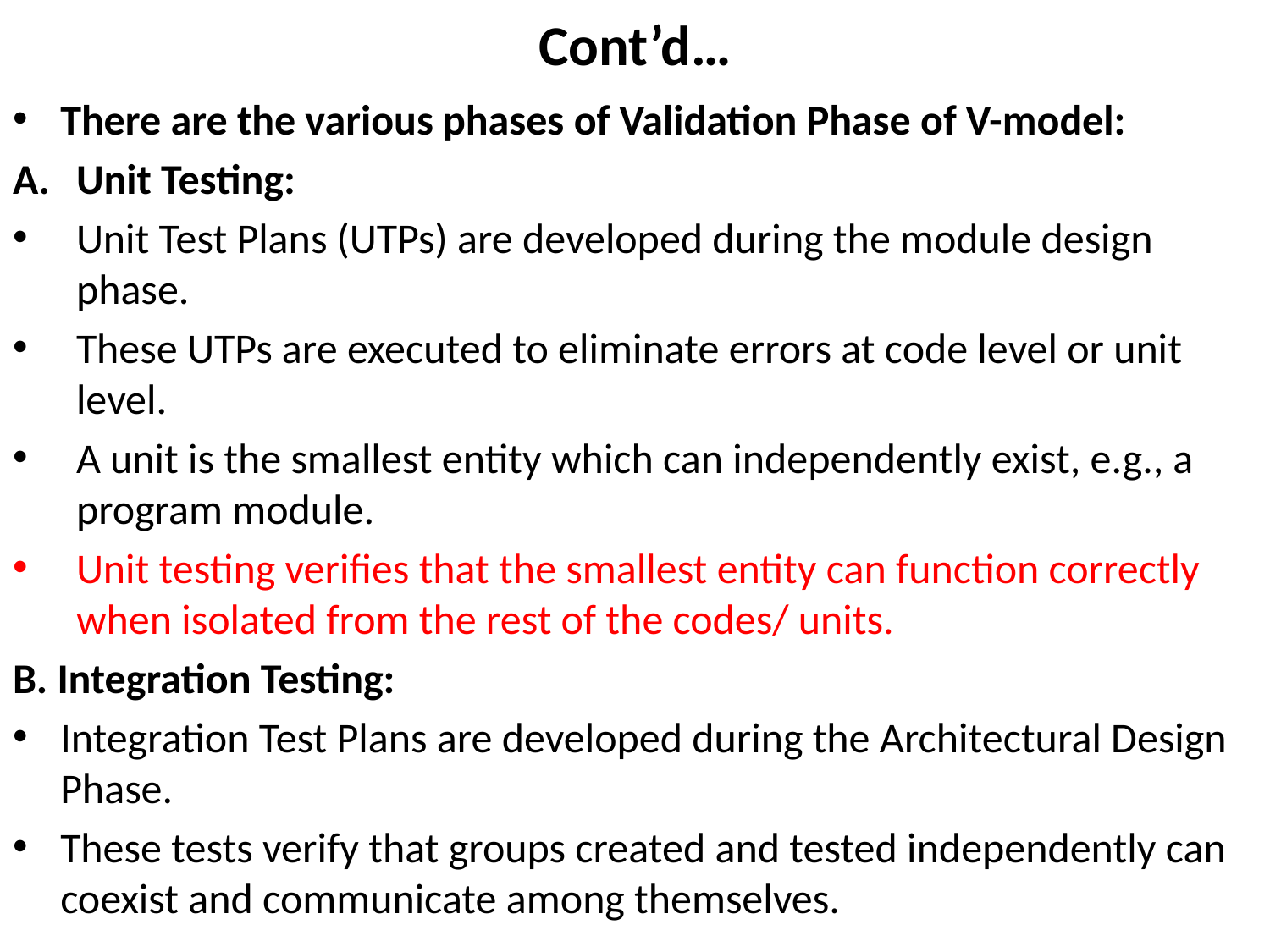

# Cont’d…
There are the various phases of Validation Phase of V-model:
Unit Testing:
Unit Test Plans (UTPs) are developed during the module design phase.
These UTPs are executed to eliminate errors at code level or unit level.
A unit is the smallest entity which can independently exist, e.g., a program module.
Unit testing verifies that the smallest entity can function correctly when isolated from the rest of the codes/ units.
B. Integration Testing:
Integration Test Plans are developed during the Architectural Design Phase.
These tests verify that groups created and tested independently can coexist and communicate among themselves.